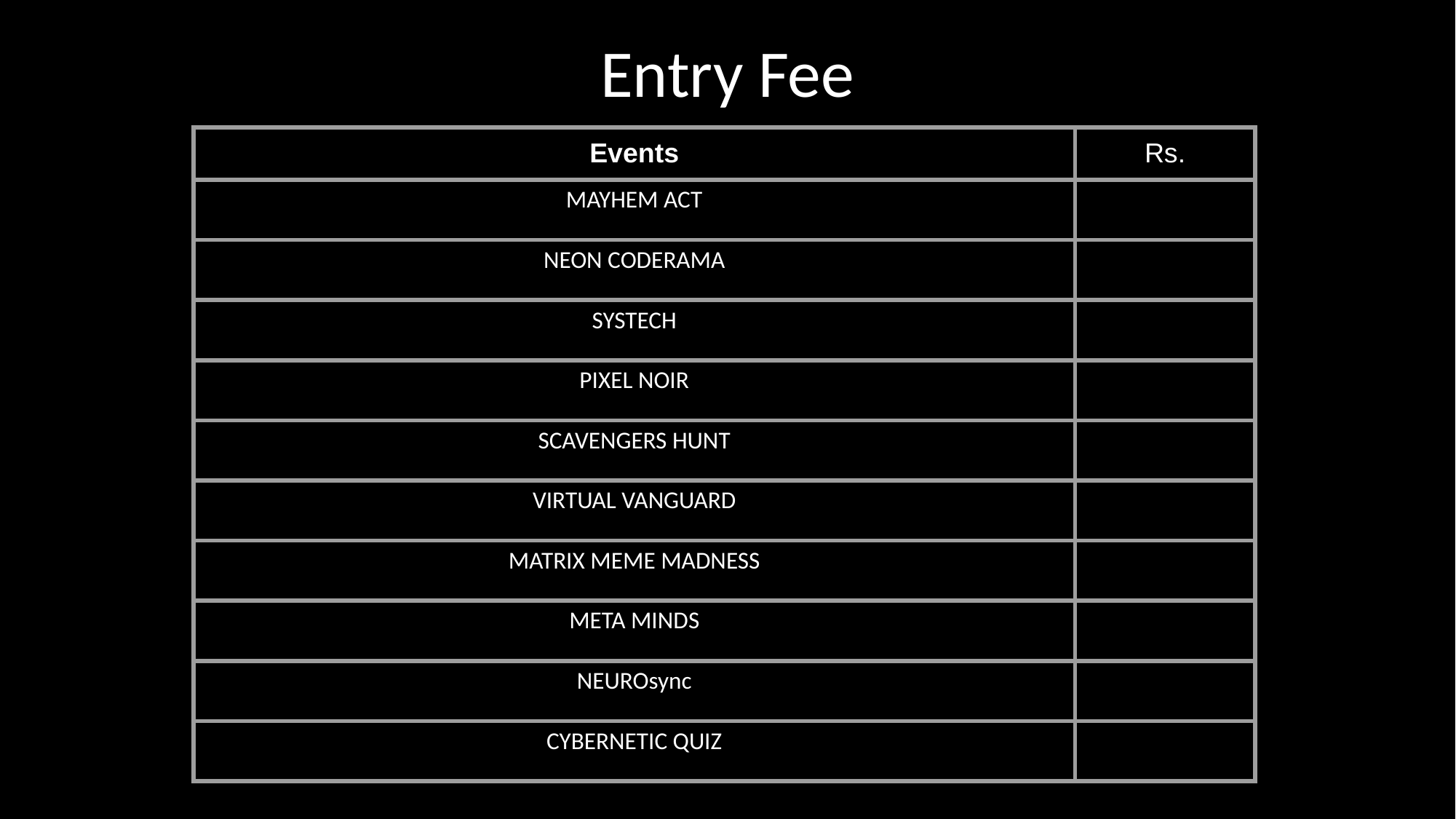

# Entry Fee
| Events | Rs. |
| --- | --- |
| MAYHEM ACT |  |
| NEON CODERAMA |  |
| SYSTECH |  |
| PIXEL NOIR |  |
| SCAVENGERS HUNT |  |
| VIRTUAL VANGUARD |  |
| MATRIX MEME MADNESS |  |
| META MINDS |  |
| NEUROsync |  |
| CYBERNETIC QUIZ |  |